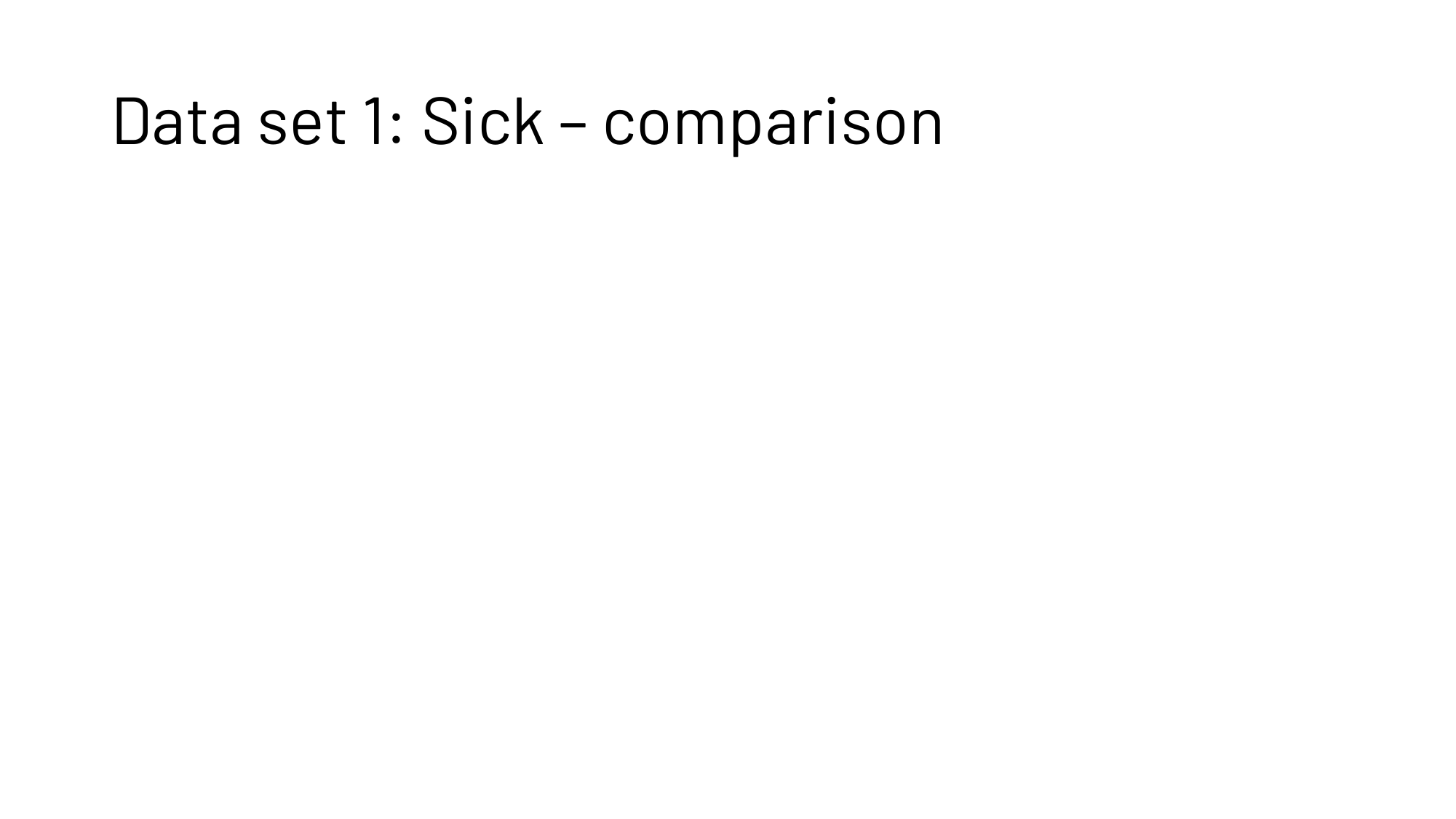

# Data set 1: Sick – comparison